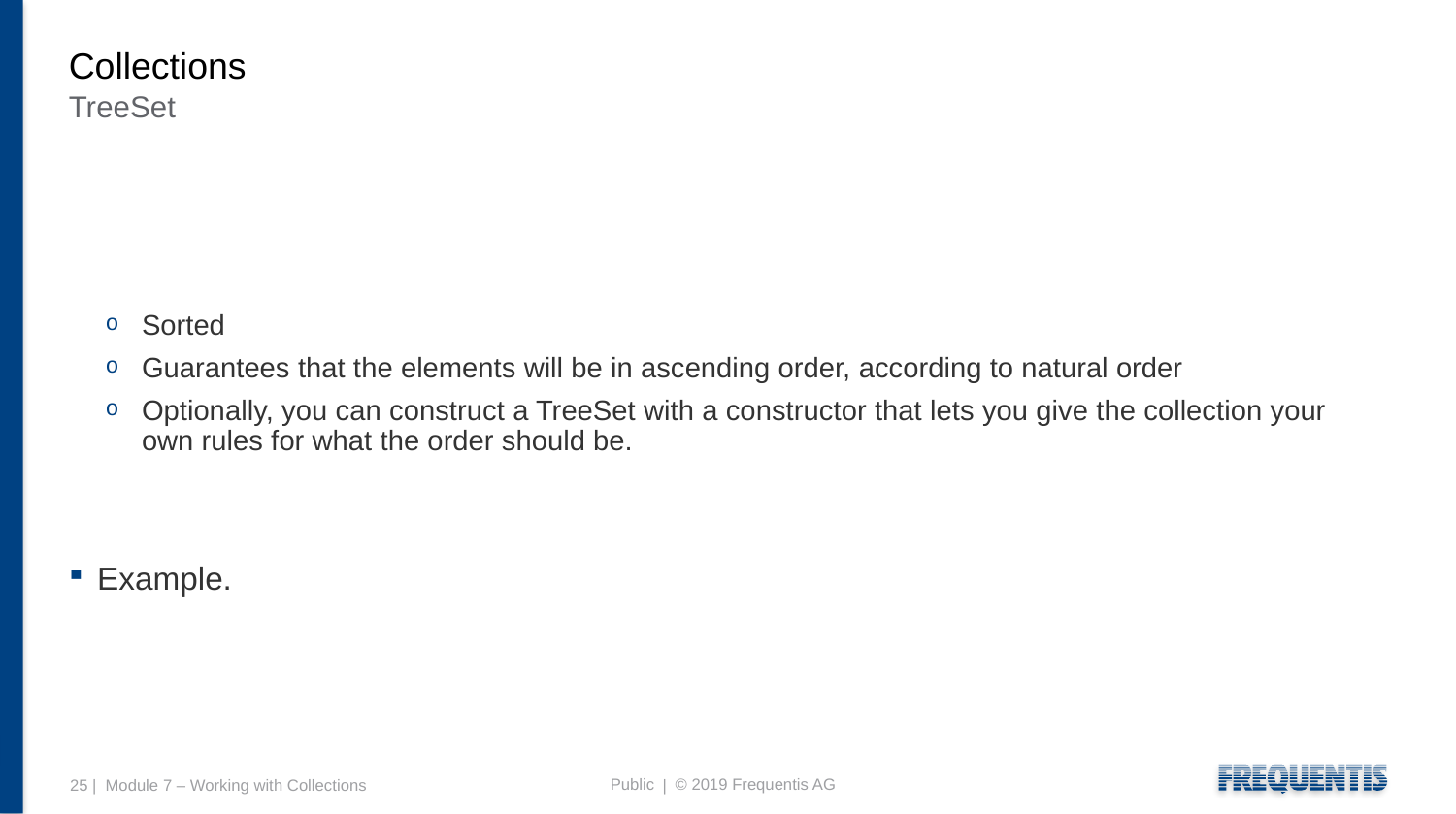

# Collections
TreeSet

Sorted
Guarantees that the elements will be in ascending order, according to natural order
Optionally, you can construct a TreeSet with a constructor that lets you give the collection your own rules for what the order should be.

Example.